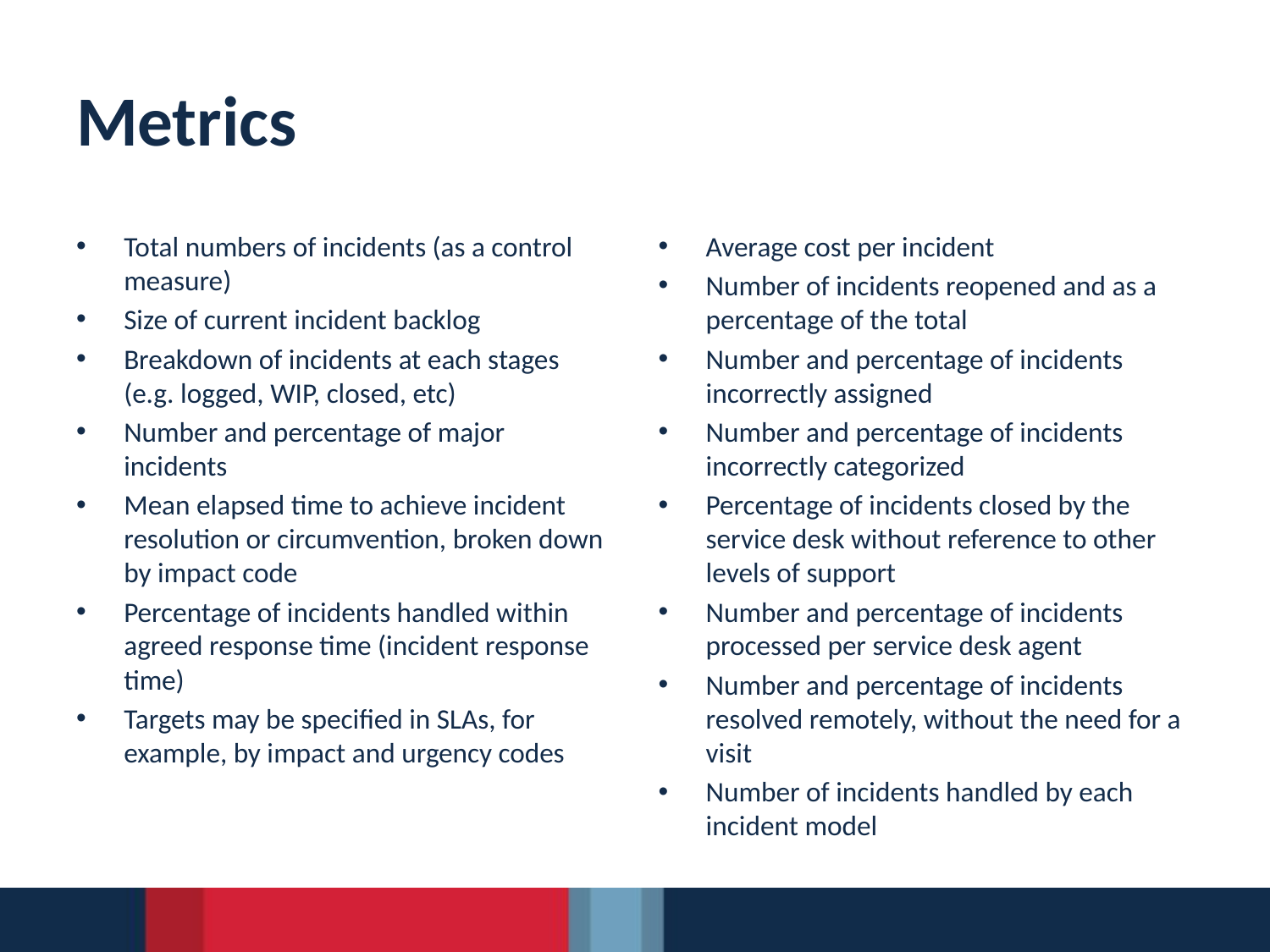

# Metrics
Total numbers of incidents (as a control measure)
Size of current incident backlog
Breakdown of incidents at each stages (e.g. logged, WIP, closed, etc)
Number and percentage of major incidents
Mean elapsed time to achieve incident resolution or circumvention, broken down by impact code
Percentage of incidents handled within agreed response time (incident response time)
Targets may be specified in SLAs, for example, by impact and urgency codes

Average cost per incident
Number of incidents reopened and as a percentage of the total
Number and percentage of incidents incorrectly assigned
Number and percentage of incidents incorrectly categorized
Percentage of incidents closed by the service desk without reference to other levels of support
Number and percentage of incidents processed per service desk agent
Number and percentage of incidents resolved remotely, without the need for a visit
Number of incidents handled by each incident model